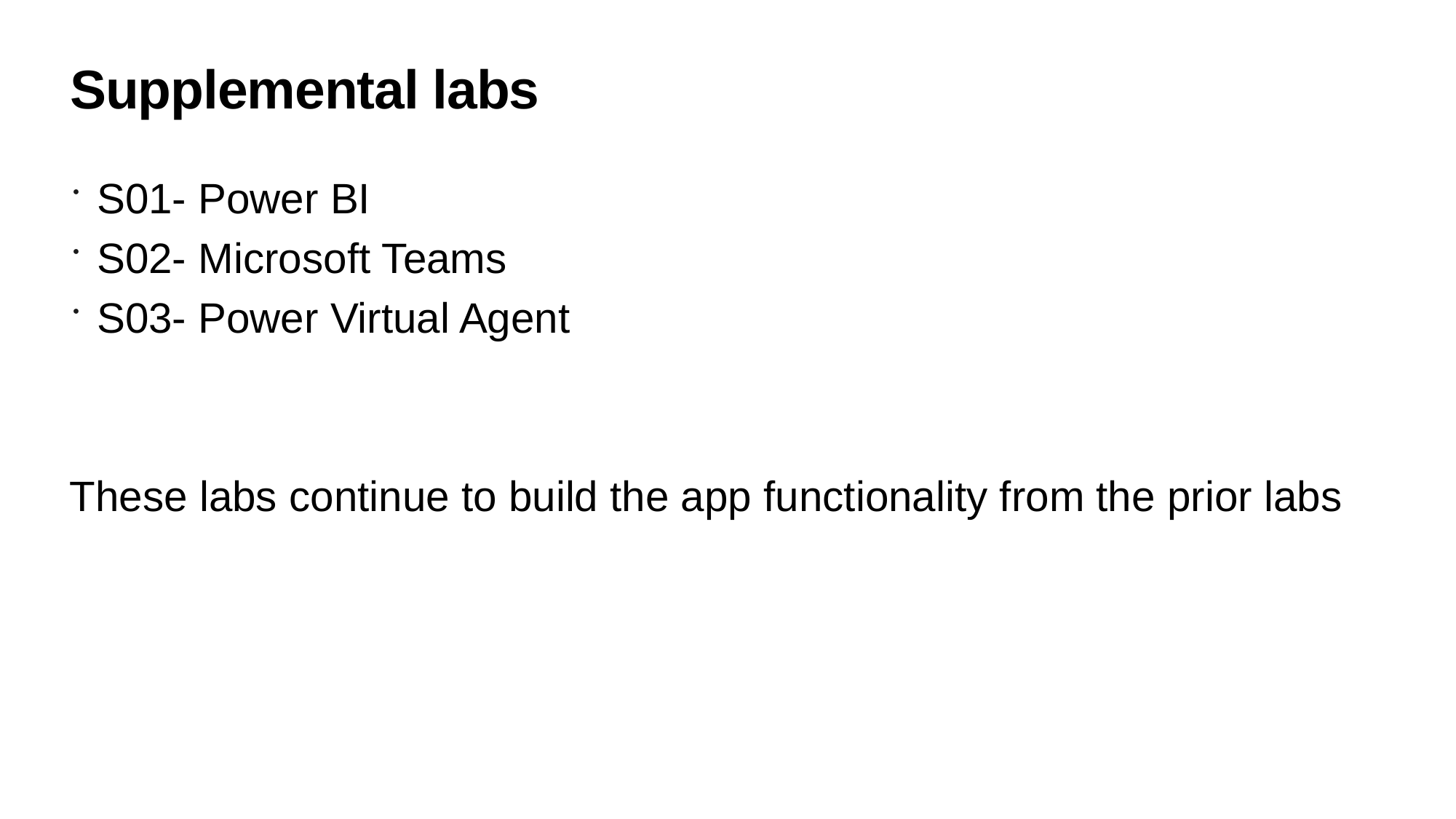

# Supplemental labs
S01- Power BI
S02- Microsoft Teams
S03- Power Virtual Agent

These labs continue to build the app functionality from the prior labs